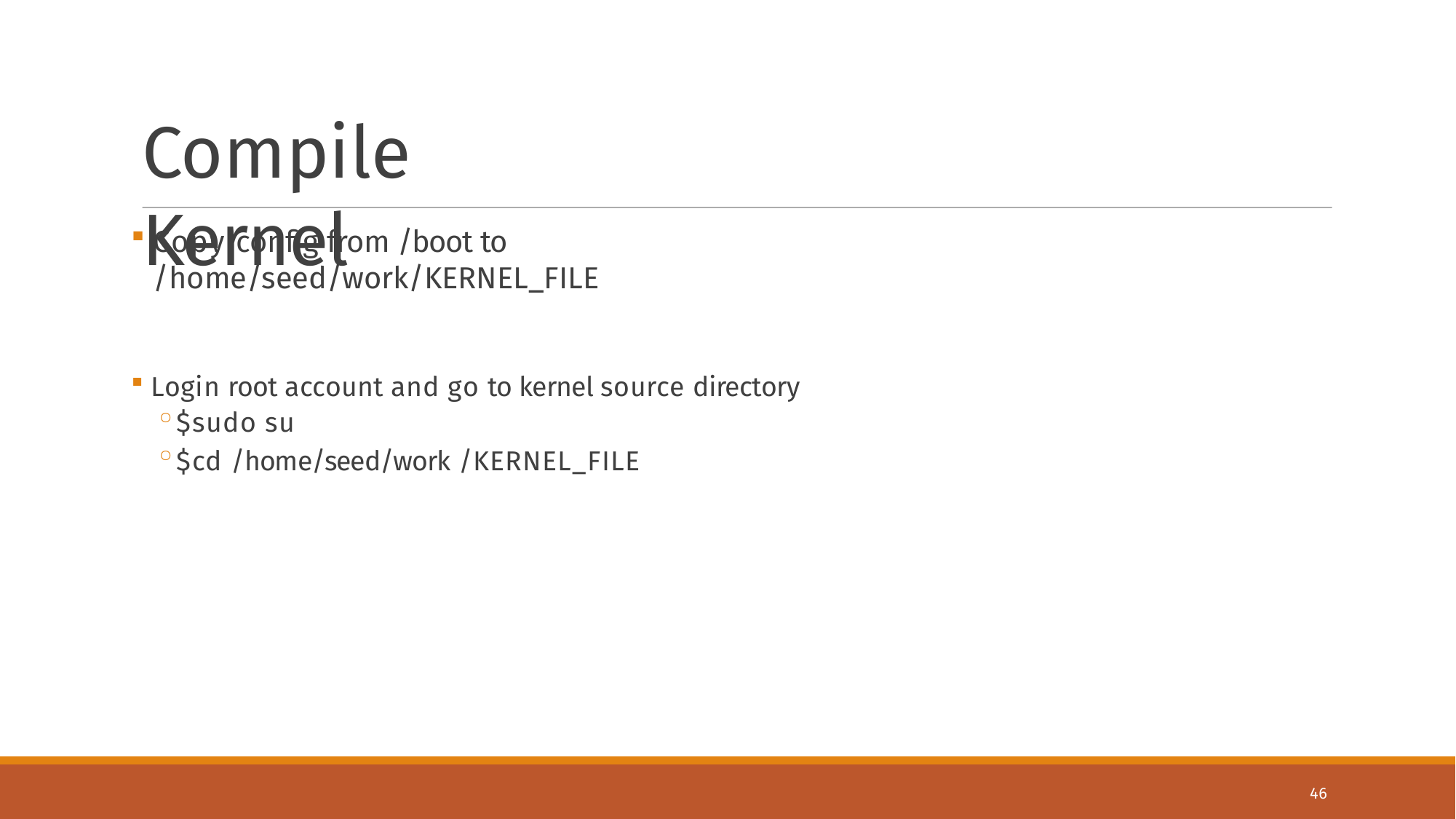

# Compile Kernel
Copy config from /boot to /home/seed/work/KERNEL_FILE

Login root account and go to kernel source directory
$sudo su
$cd /home/seed/work /KERNEL_FILE
46